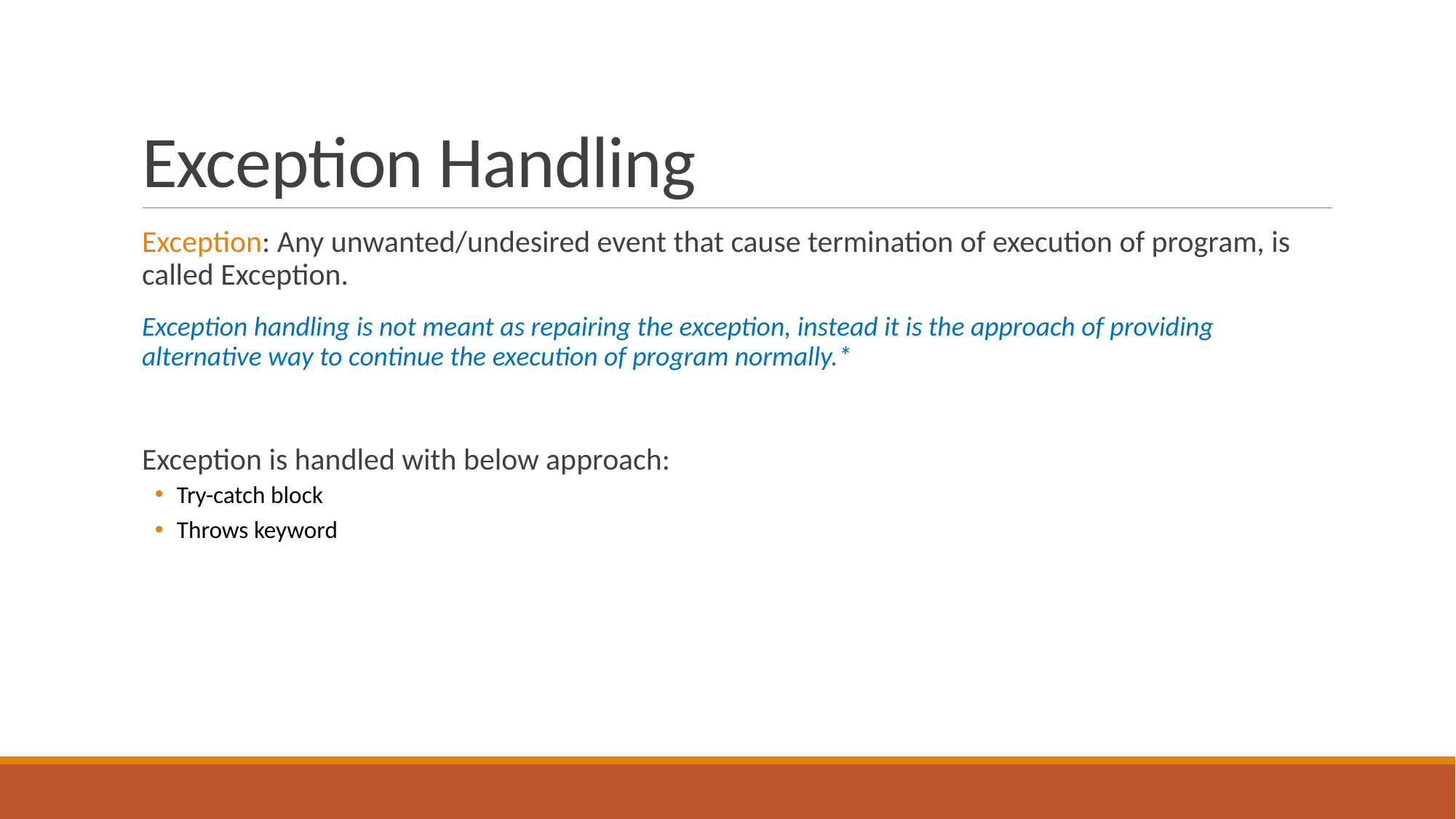

# Exception Handling
Exception: Any unwanted/undesired event that cause termination of execution of program, is called Exception.
Exception handling is not meant as repairing the exception, instead it is the approach of providing alternative way to continue the execution of program normally.*

Exception is handled with below approach:
Try-catch block
Throws keyword